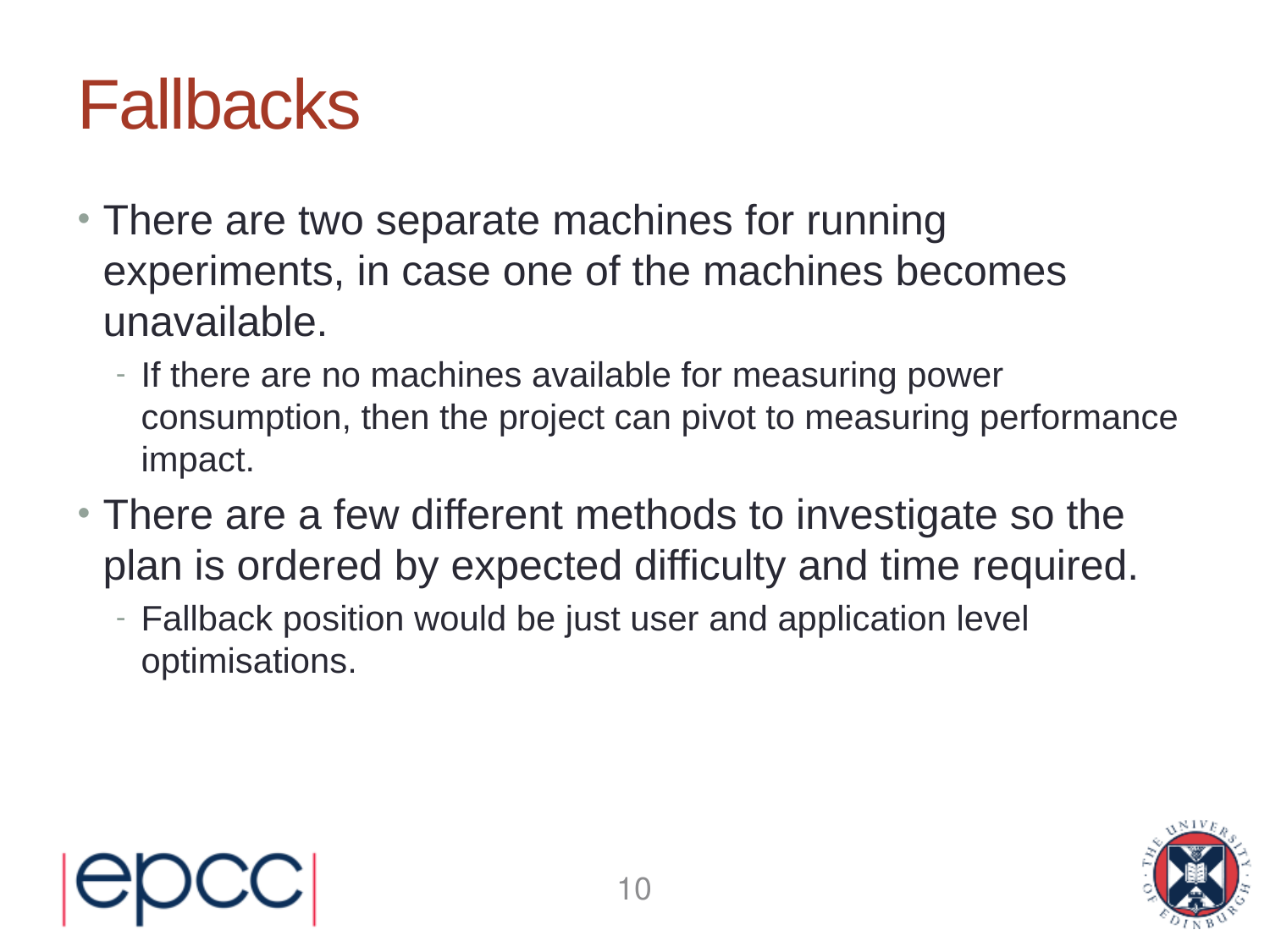

# Fallbacks
There are two separate machines for running experiments, in case one of the machines becomes unavailable.
If there are no machines available for measuring power consumption, then the project can pivot to measuring performance impact.
There are a few different methods to investigate so the plan is ordered by expected difficulty and time required.
Fallback position would be just user and application level optimisations.
10